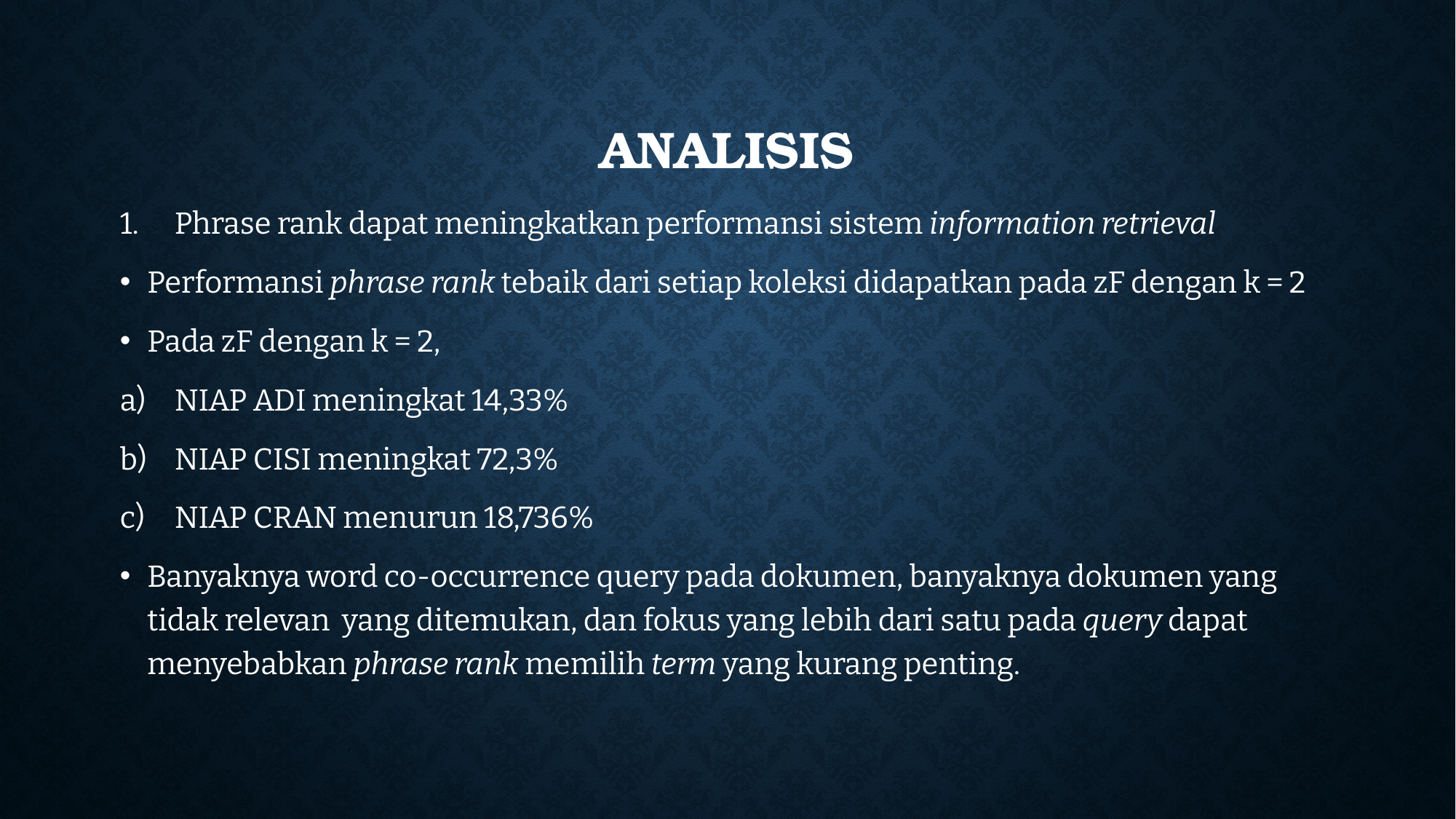

# ANALISIS
Phrase rank dapat meningkatkan performansi sistem information retrieval
Performansi phrase rank tebaik dari setiap koleksi didapatkan pada zF dengan k = 2
Pada zF dengan k = 2,
NIAP ADI meningkat 14,33%
NIAP CISI meningkat 72,3%
NIAP CRAN menurun 18,736%
Banyaknya word co-occurrence query pada dokumen, banyaknya dokumen yang tidak relevan  yang ditemukan, dan fokus yang lebih dari satu pada query dapat menyebabkan phrase rank memilih term yang kurang penting.